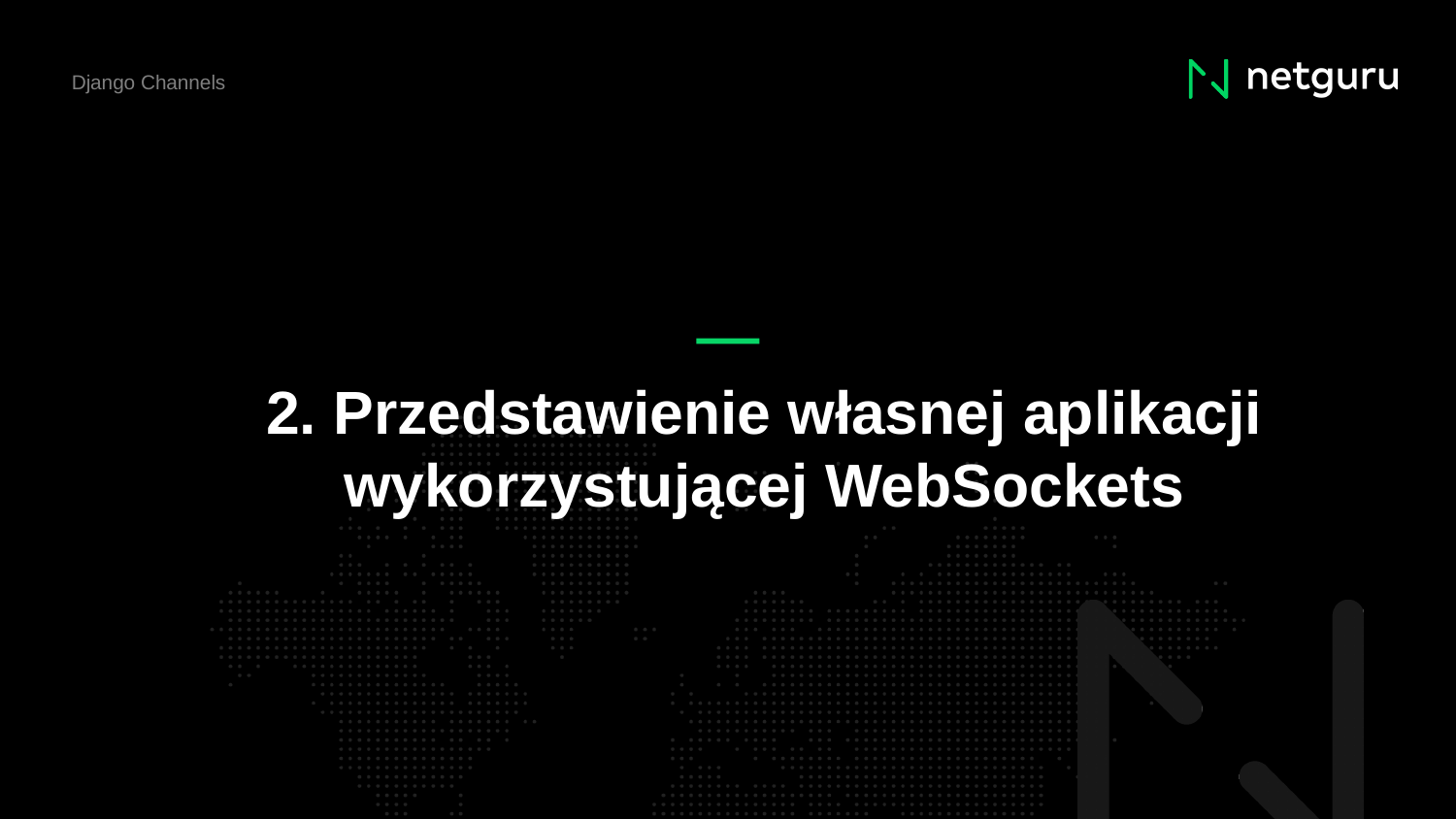

Django Channels

# 2. Przedstawienie własnej aplikacji wykorzystującej WebSockets